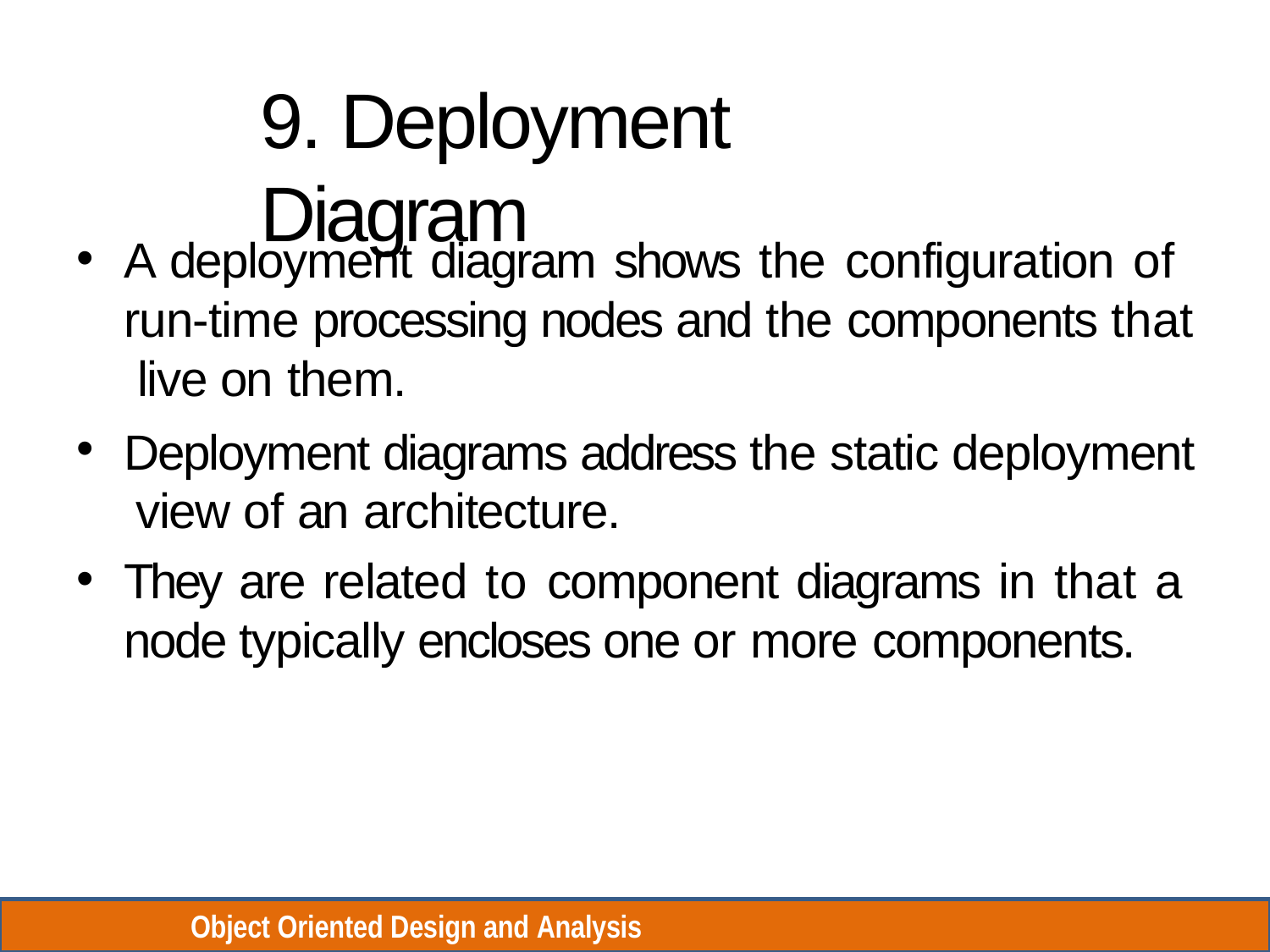

# 9. Deployment Diagram
•
A deployment diagram shows the configuration of  run-time processing nodes and the components that  live on them.
Deployment diagrams address the static deployment  view of an architecture.
They are related to component diagrams in that a  node typically encloses one or more components.
•
•
Object Oriented Design and Analysis